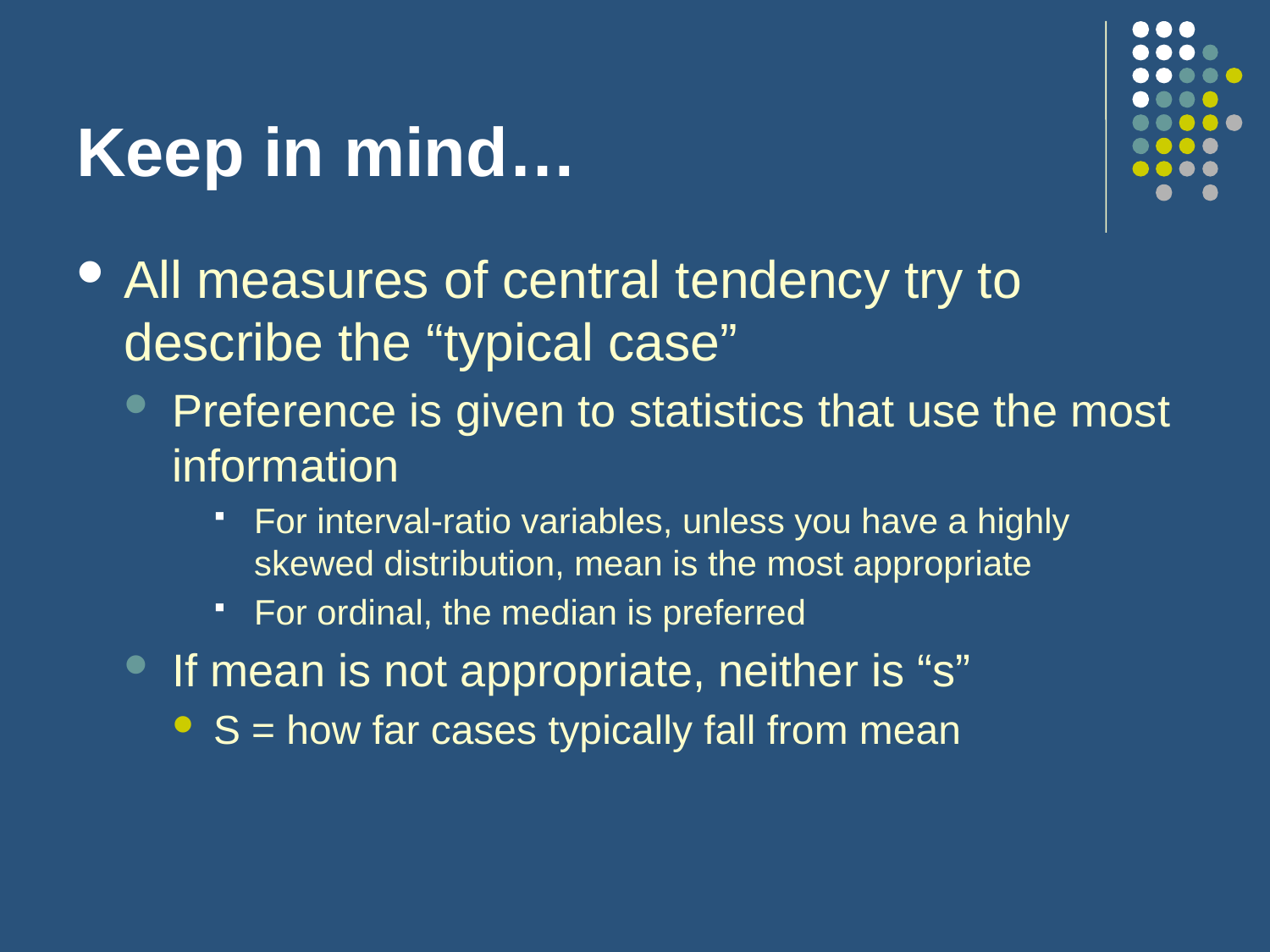

# Keep in mind…
All measures of central tendency try to describe the “typical case”
Preference is given to statistics that use the most information
For interval-ratio variables, unless you have a highly skewed distribution, mean is the most appropriate
For ordinal, the median is preferred
If mean is not appropriate, neither is “s”
S = how far cases typically fall from mean